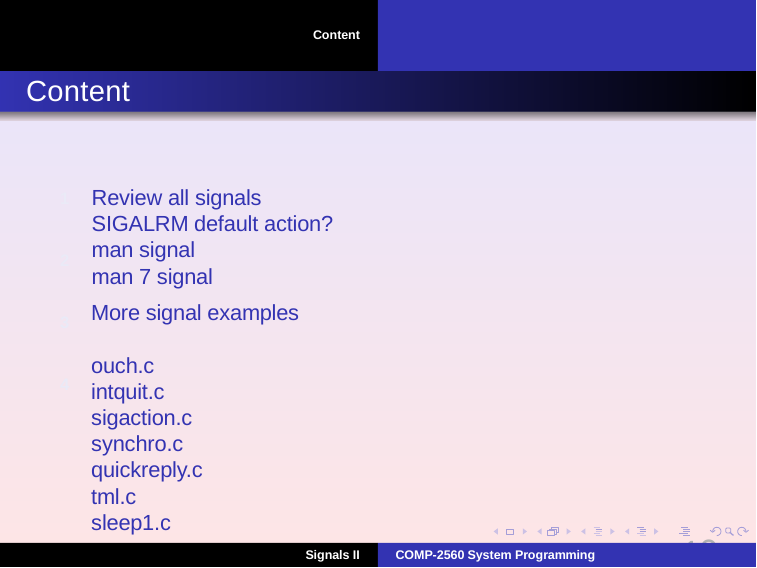

Content

# Content

Review all signals
SIGALRM default action?
man signal
man 7 signal
1

2
More signal examples

ouch.c
intquit.c
sigaction.c
synchro.c
quickreply.c
tml.c
sleep1.c

3

4

18

COMP-2560 System Programming
Signals II